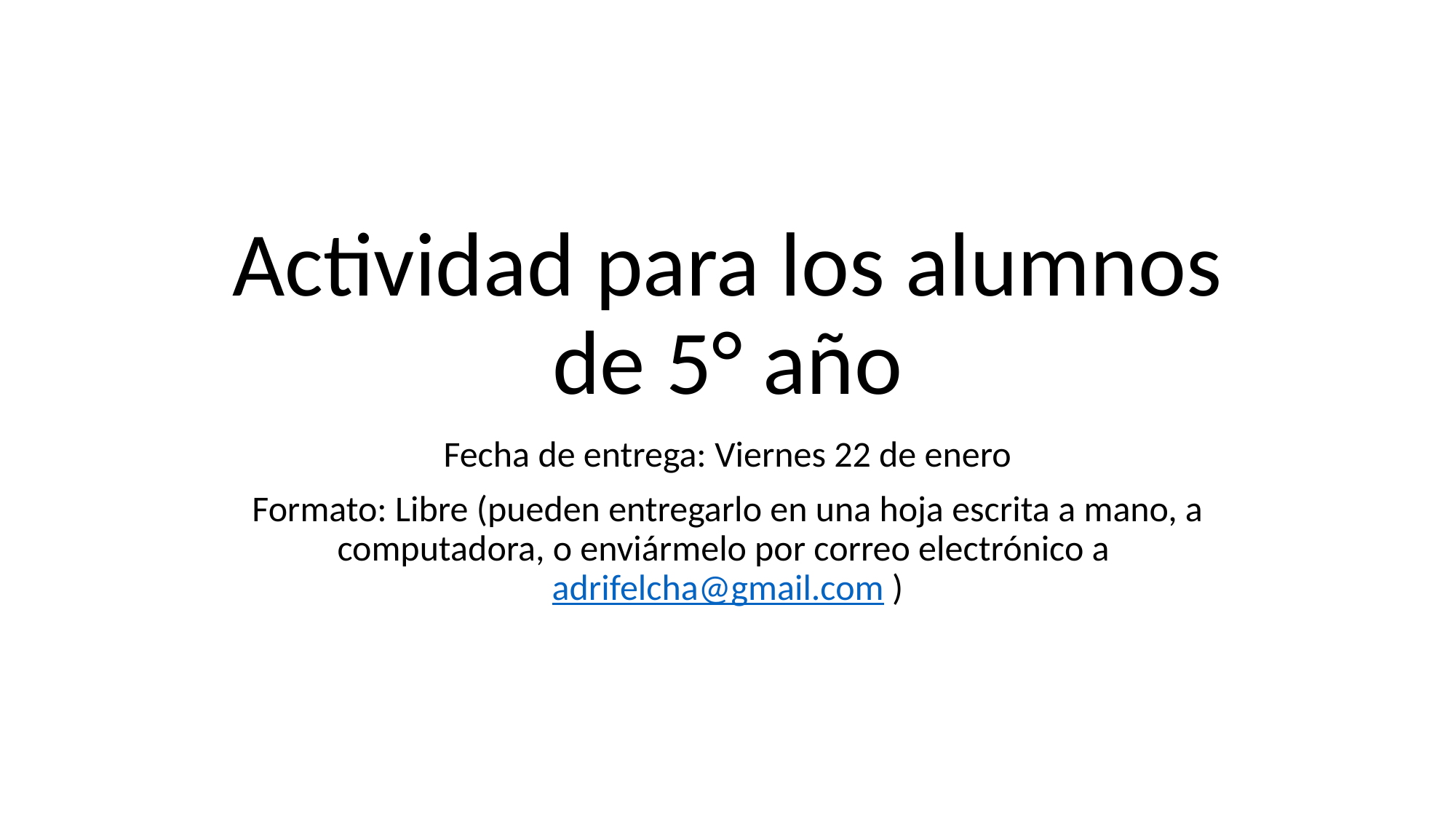

# Actividad para los alumnos de 5° año
Fecha de entrega: Viernes 22 de enero
Formato: Libre (pueden entregarlo en una hoja escrita a mano, a computadora, o enviármelo por correo electrónico a adrifelcha@gmail.com )